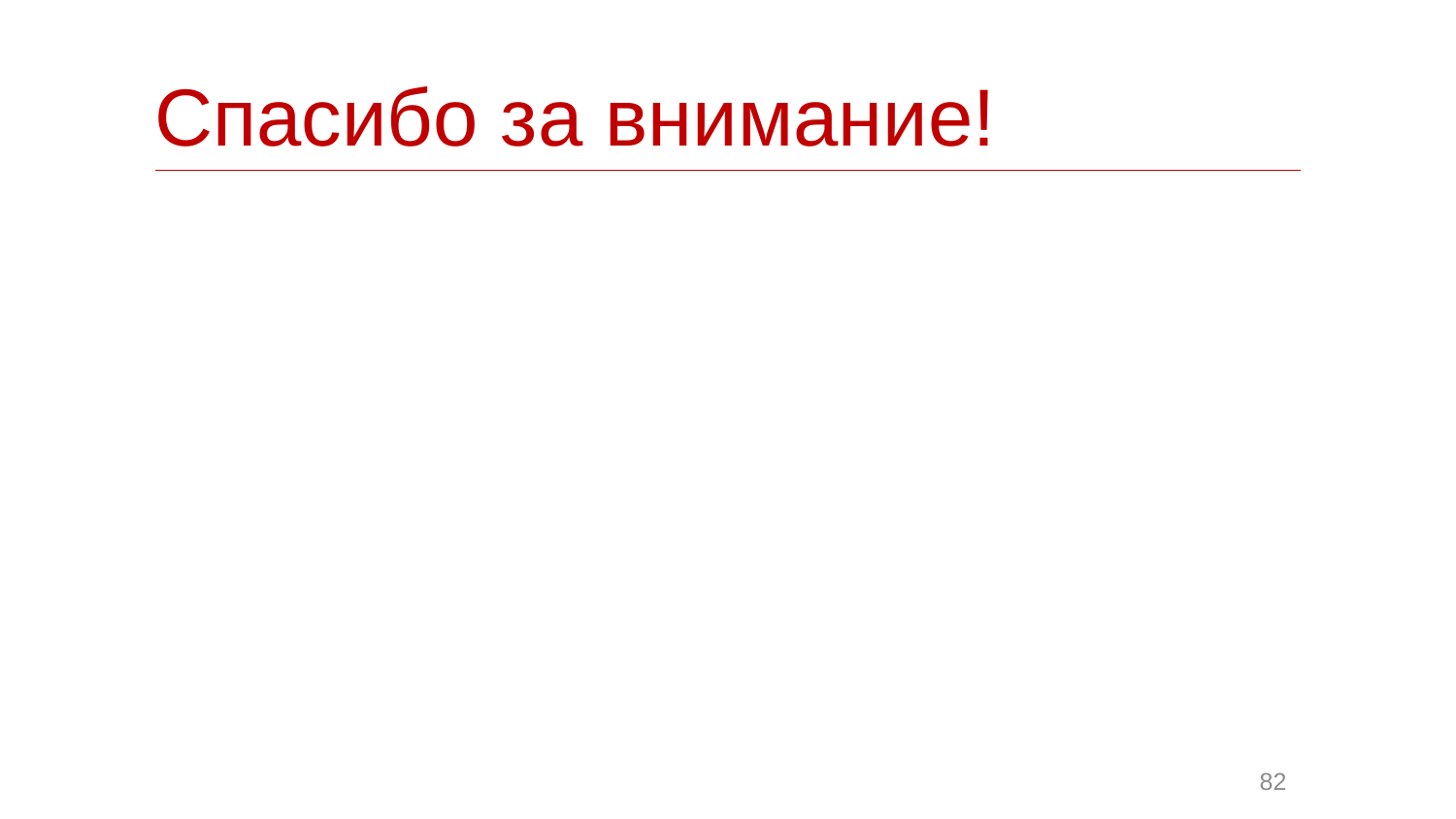

| Спасибо за внимание! |
| --- |
82